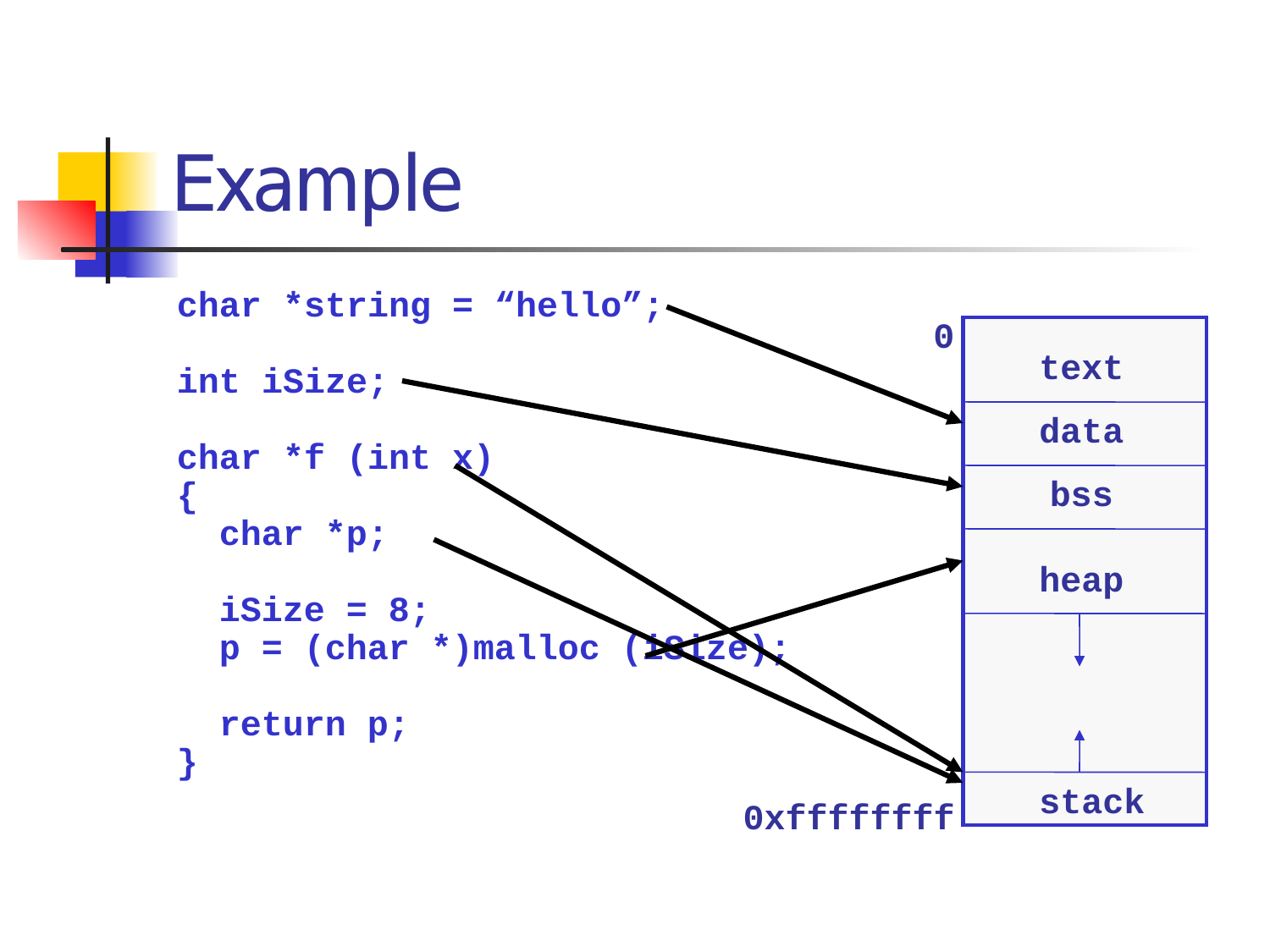

# Example
char *string = “hello”;

int iSize;

char *f (int x)
{
  char *p;

  iSize = 8;
  p = (char *)malloc (iSize);

  return p;
}

0

text

data

bss

heap

stack
0xffffffff